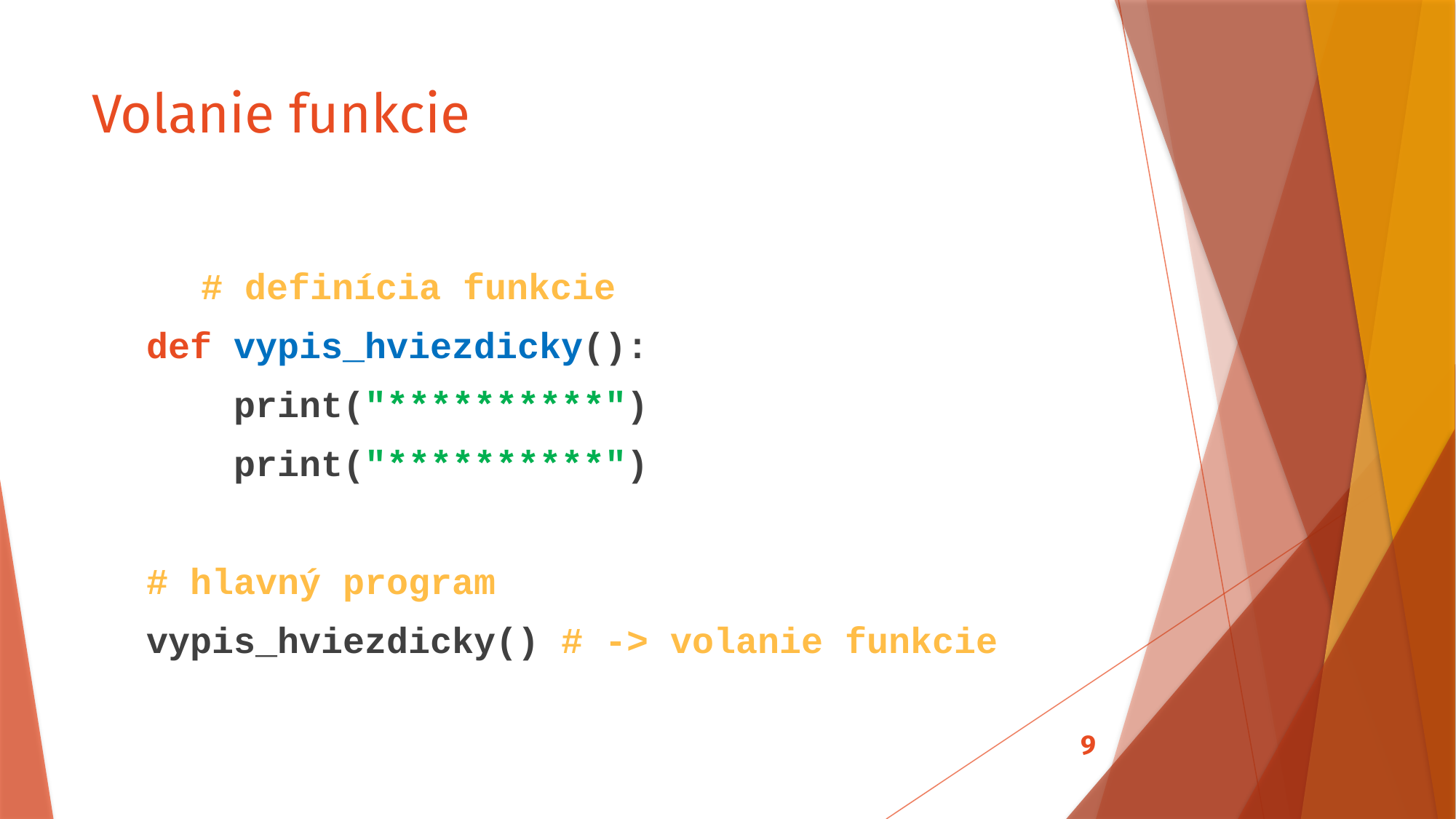

# Volanie funkcie
	# definícia funkcie
def vypis_hviezdicky():
    print("**********")
    print("**********")

# hlavný program
vypis_hviezdicky() # -> volanie funkcie
9